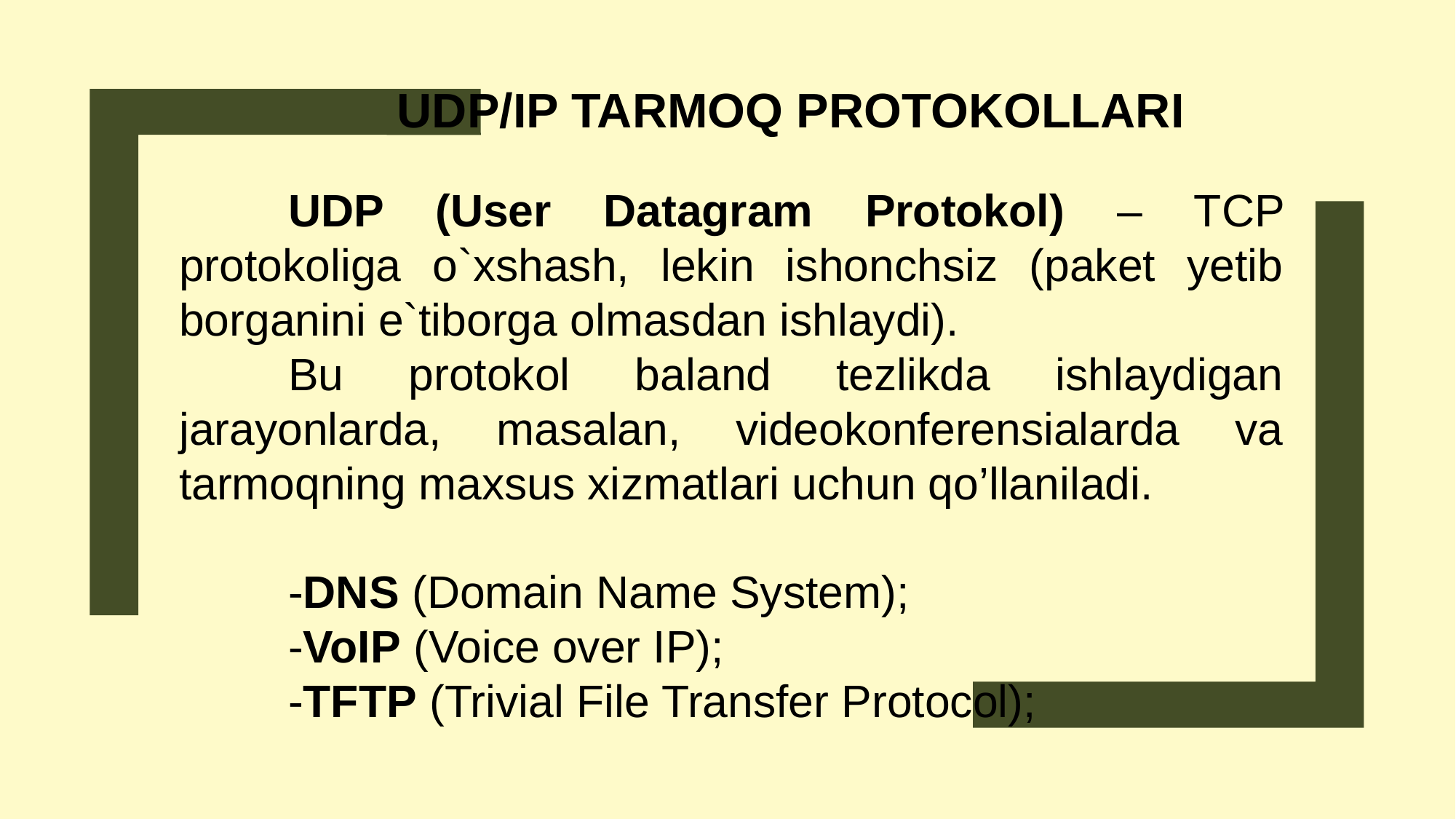

UDP/IP TARMOQ PROTOKOLLARI
	UDP (User Datagram Protokol) – TCP protokoliga o`xshash, lekin ishonchsiz (paket yetib borganini e`tiborga olmasdan ishlaydi).
	Bu protokol baland tezlikda ishlaydigan jarayonlarda, masalan, videokonferensialarda va tarmoqning maxsus xizmatlari uchun qo’llaniladi.

	-DNS (Domain Name System);
	-VoIP (Voice over IP);
	-TFTP (Trivial File Transfer Protocol);